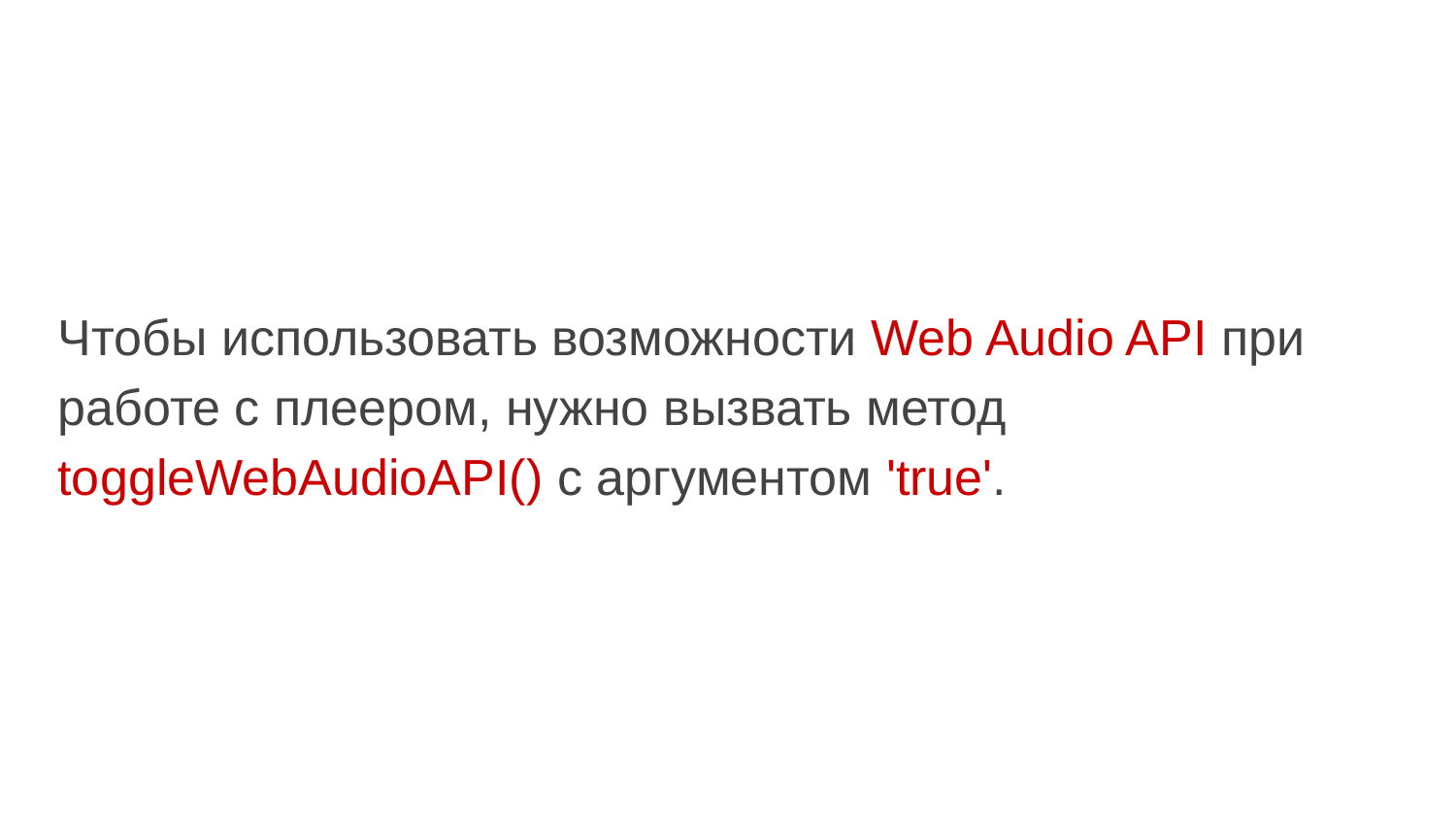

Чтобы использовать возможности Web Audio API при работе с плеером, нужно вызвать метод toggleWebAudioAPI() с аргументом 'true'.